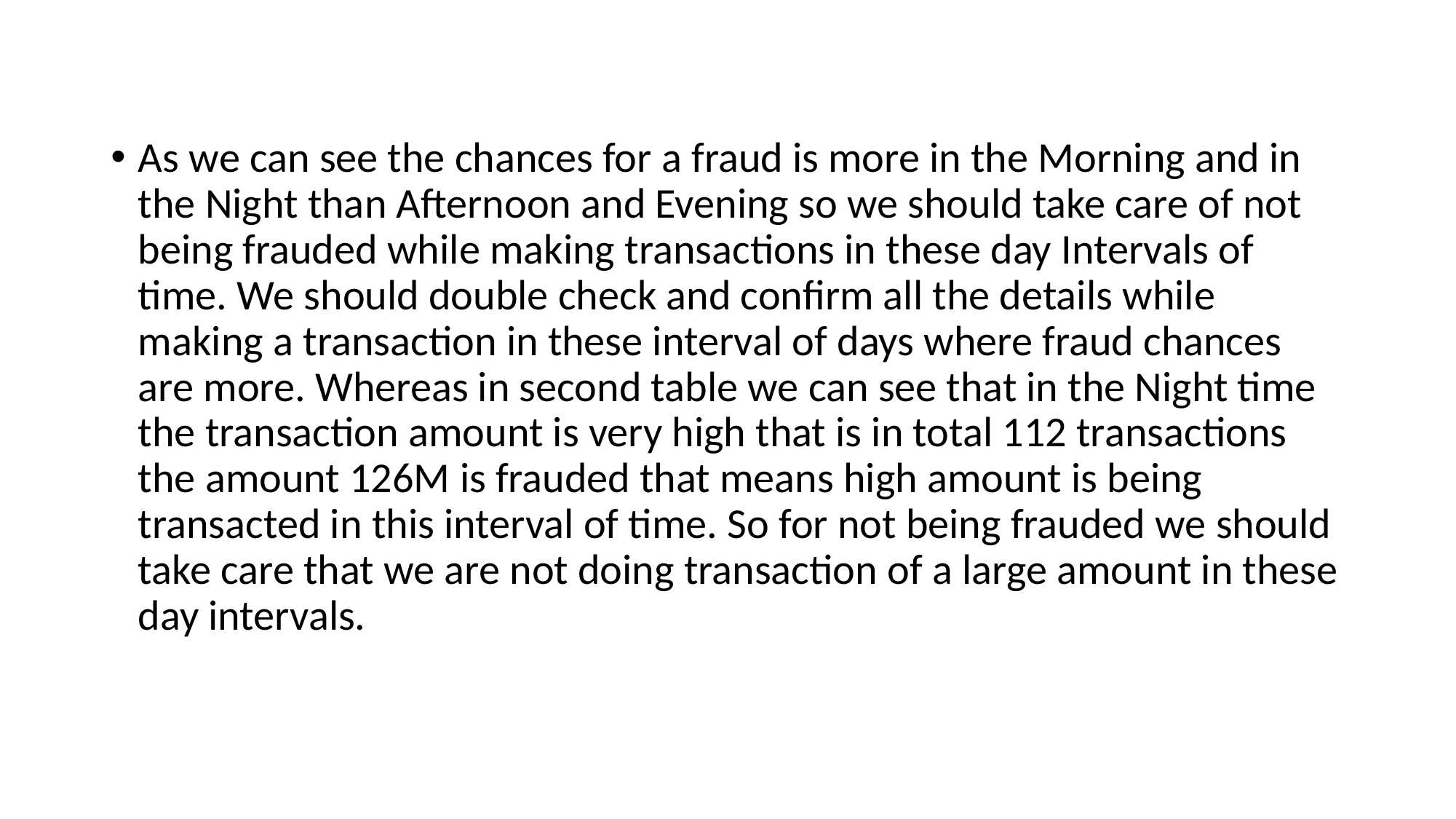

#
As we can see the chances for a fraud is more in the Morning and in the Night than Afternoon and Evening so we should take care of not being frauded while making transactions in these day Intervals of time. We should double check and confirm all the details while making a transaction in these interval of days where fraud chances are more. Whereas in second table we can see that in the Night time the transaction amount is very high that is in total 112 transactions the amount 126M is frauded that means high amount is being transacted in this interval of time. So for not being frauded we should take care that we are not doing transaction of a large amount in these day intervals.